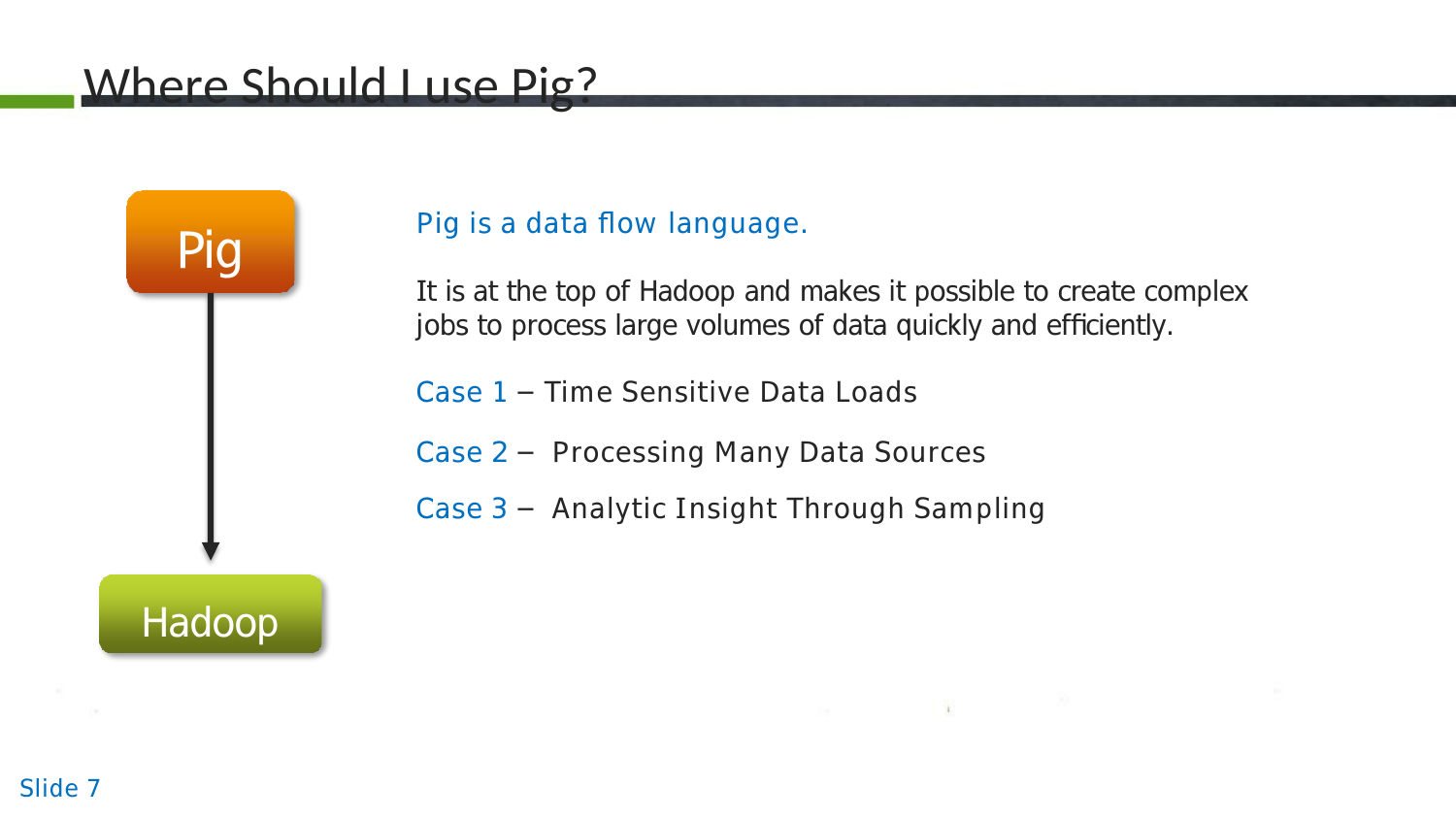

# Where Should I use Pig?

Pig is a data flow language.
Pig
It is at the top of Hadoop and makes it possible to create complex jobs to process large volumes of data quickly and efficiently.

Case 1 – Time Sensitive Data Loads
Case 2 –  Processing Many Data Sources Case 3 –  Analytic Insight Through Sampling

Hadoop

Slide 7